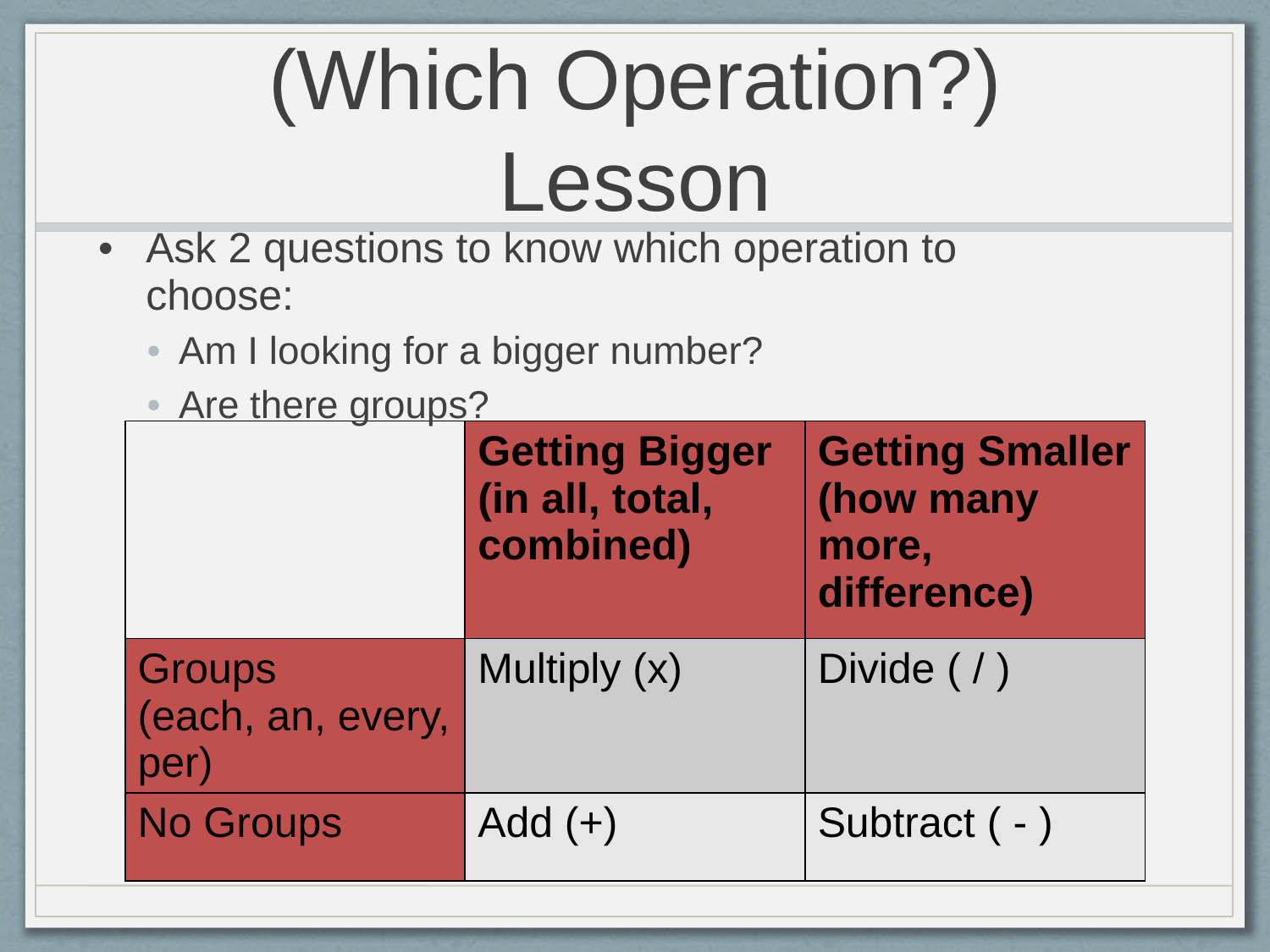

# (Which Operation?) Lesson
Ask 2 questions to know which operation to choose:
Am I looking for a bigger number?
Are there groups?
|  | Getting Bigger (in all, total, combined) | Getting Smaller (how many more, difference) |
| --- | --- | --- |
| Groups (each, an, every, per) | Multiply (x) | Divide ( / ) |
| No Groups | Add (+) | Subtract ( - ) |